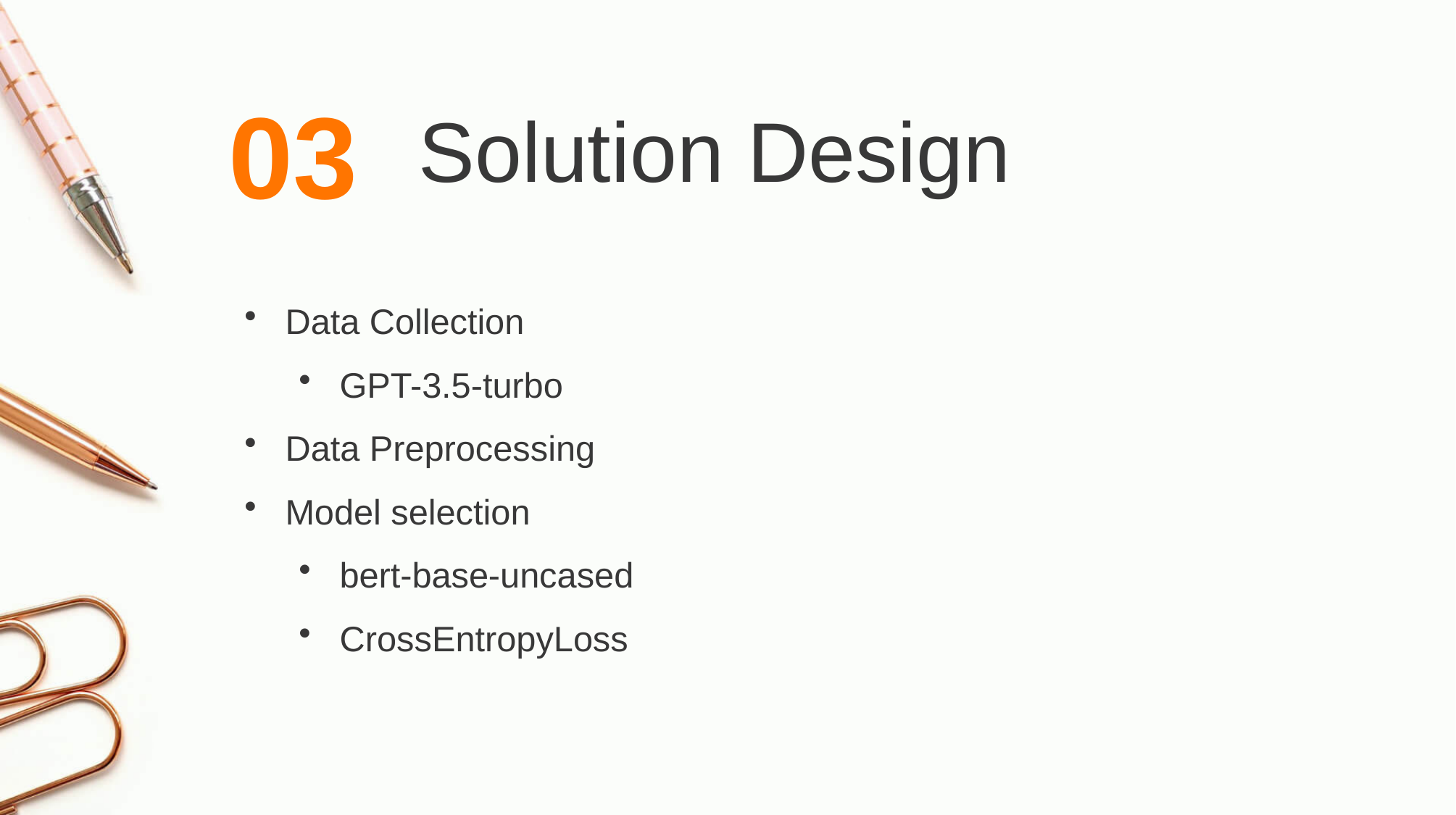

03
Solution Design
Data Collection
GPT-3.5-turbo
Data Preprocessing
Model selection
bert-base-uncased
CrossEntropyLoss